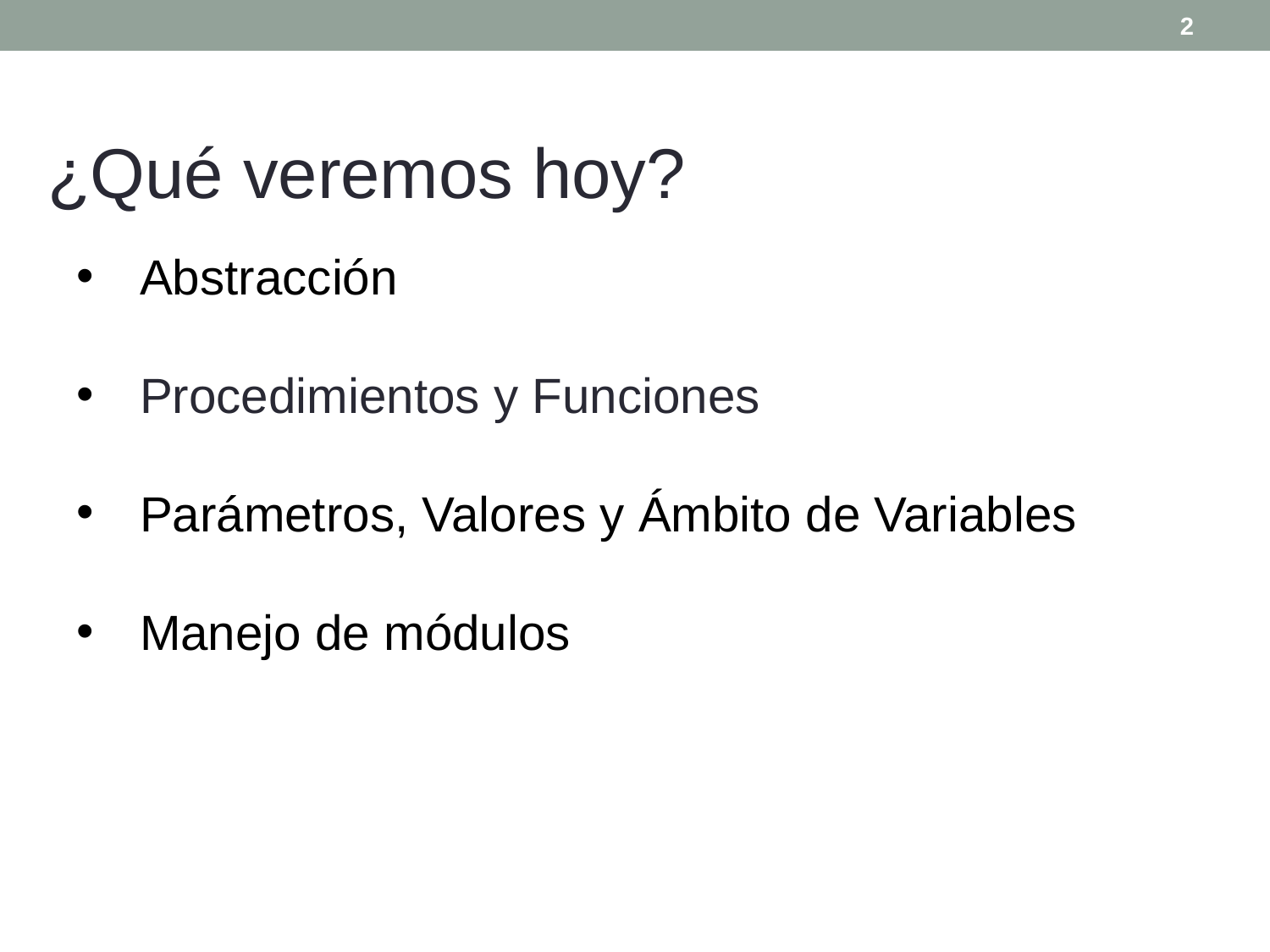

2
# ¿Qué veremos hoy?
Abstracción

Procedimientos y Funciones

Parámetros, Valores y Ámbito de Variables

Manejo de módulos